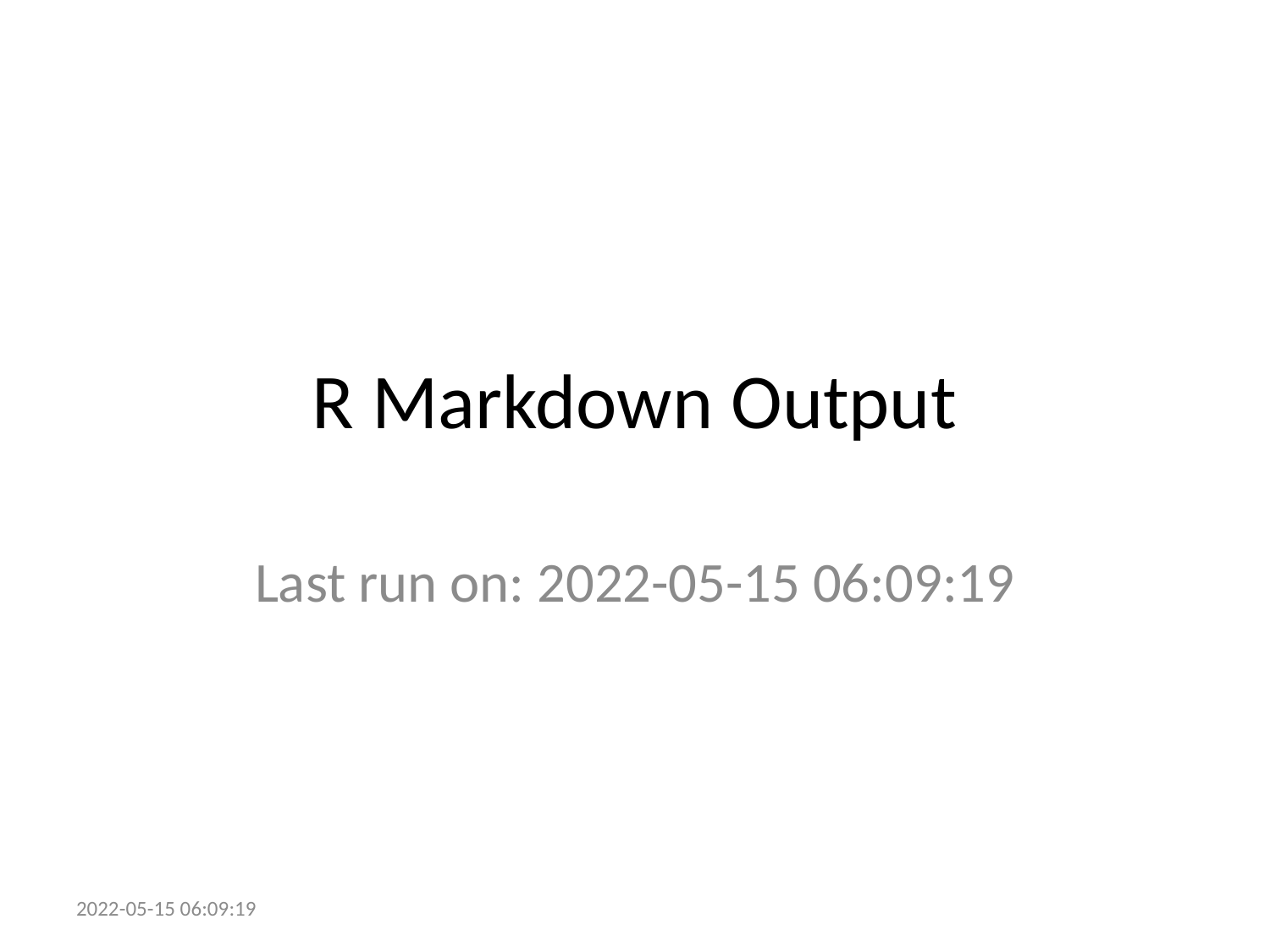

# R Markdown Output
Last run on: 2022-05-15 06:09:19
2022-05-15 06:09:19